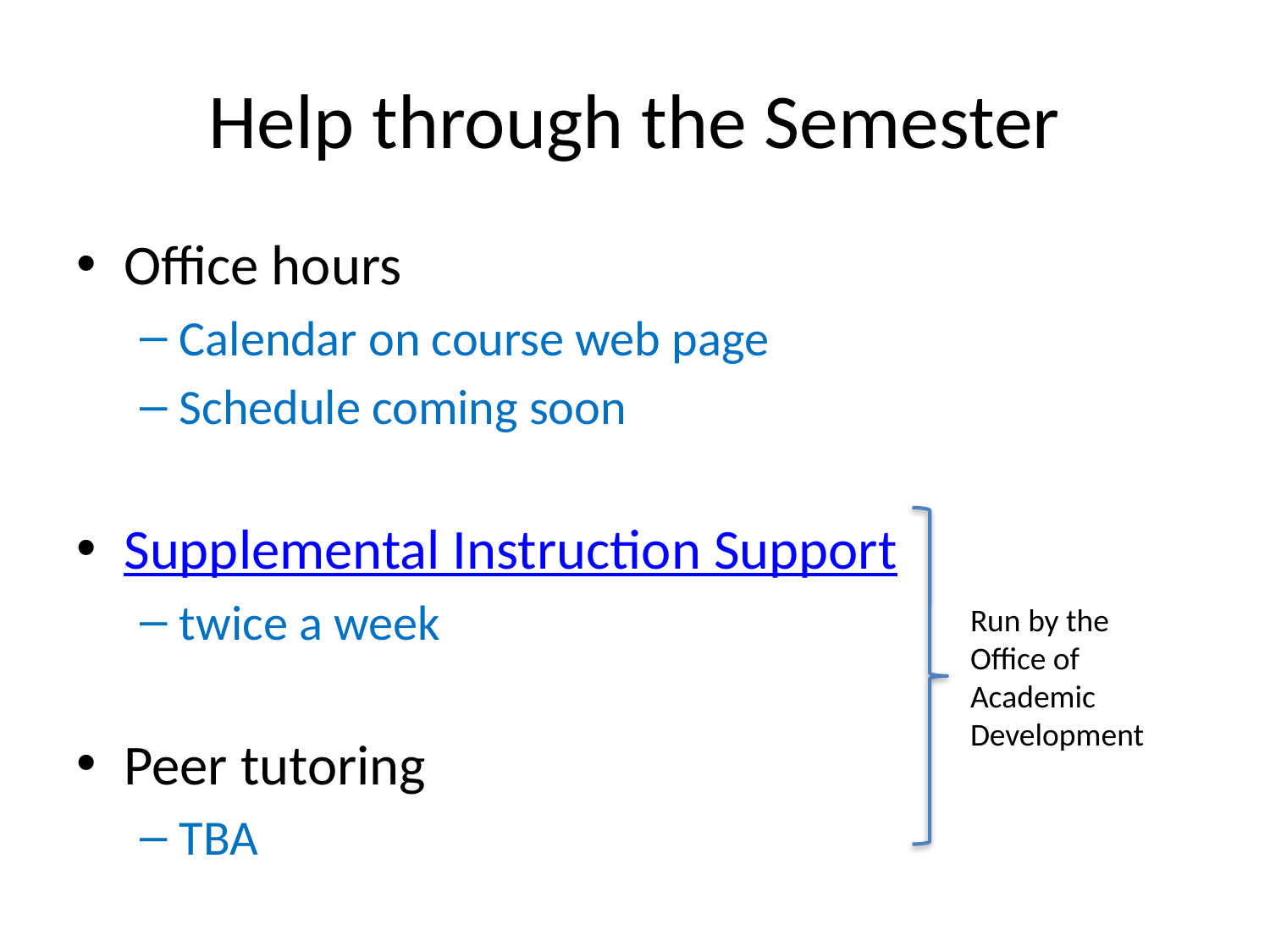

# Help through the Semester
Office hours
Calendar on course web page
Schedule coming soon

Supplemental Instruction Support
twice a week

Peer tutoring
TBA

Run by the
Office of
Academic
Development